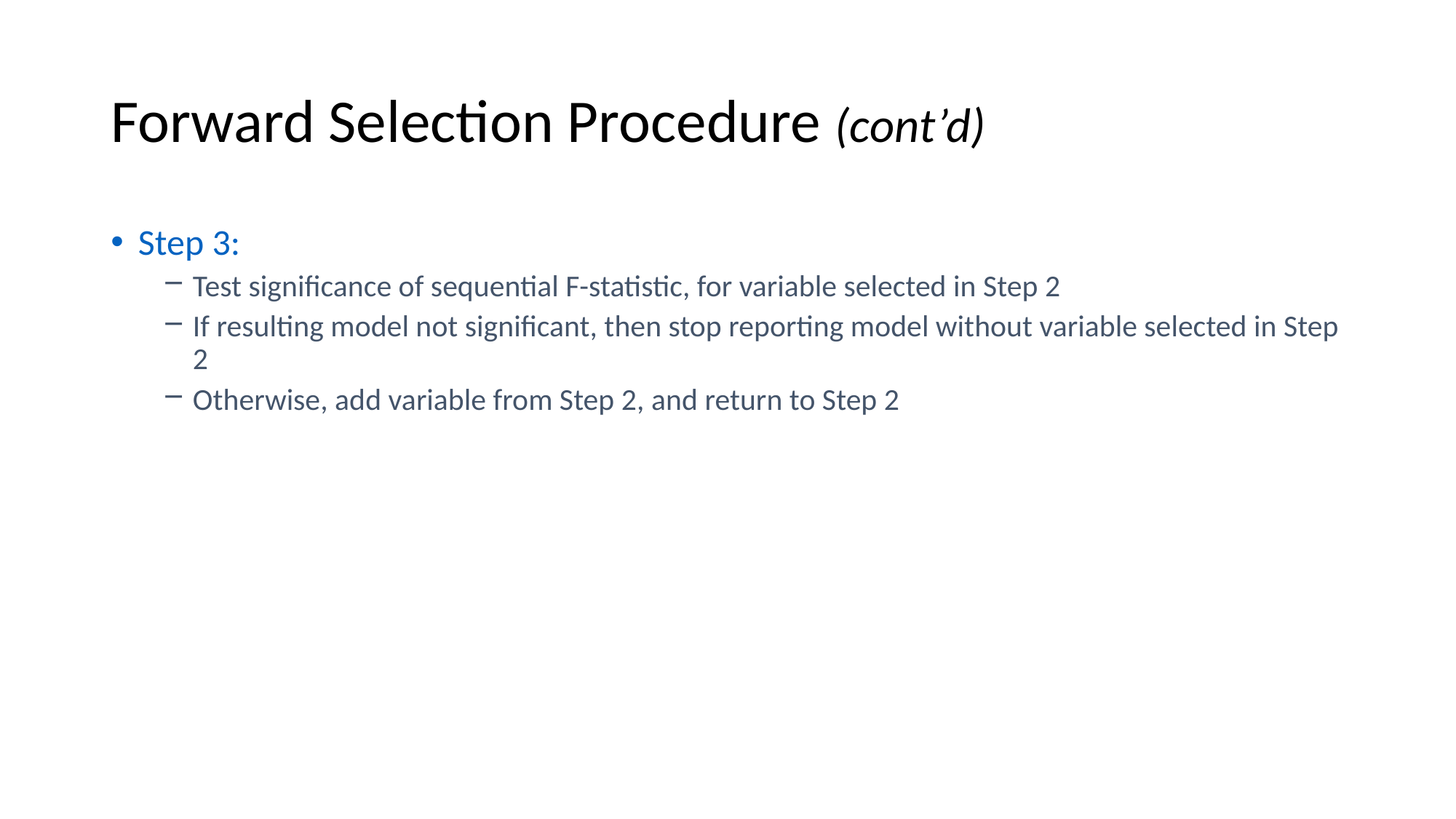

# Forward Selection Procedure (cont’d)

Step 3:
Test significance of sequential F-statistic, for variable selected in Step 2
If resulting model not significant, then stop reporting model without variable selected in Step 2
Otherwise, add variable from Step 2, and return to Step 2